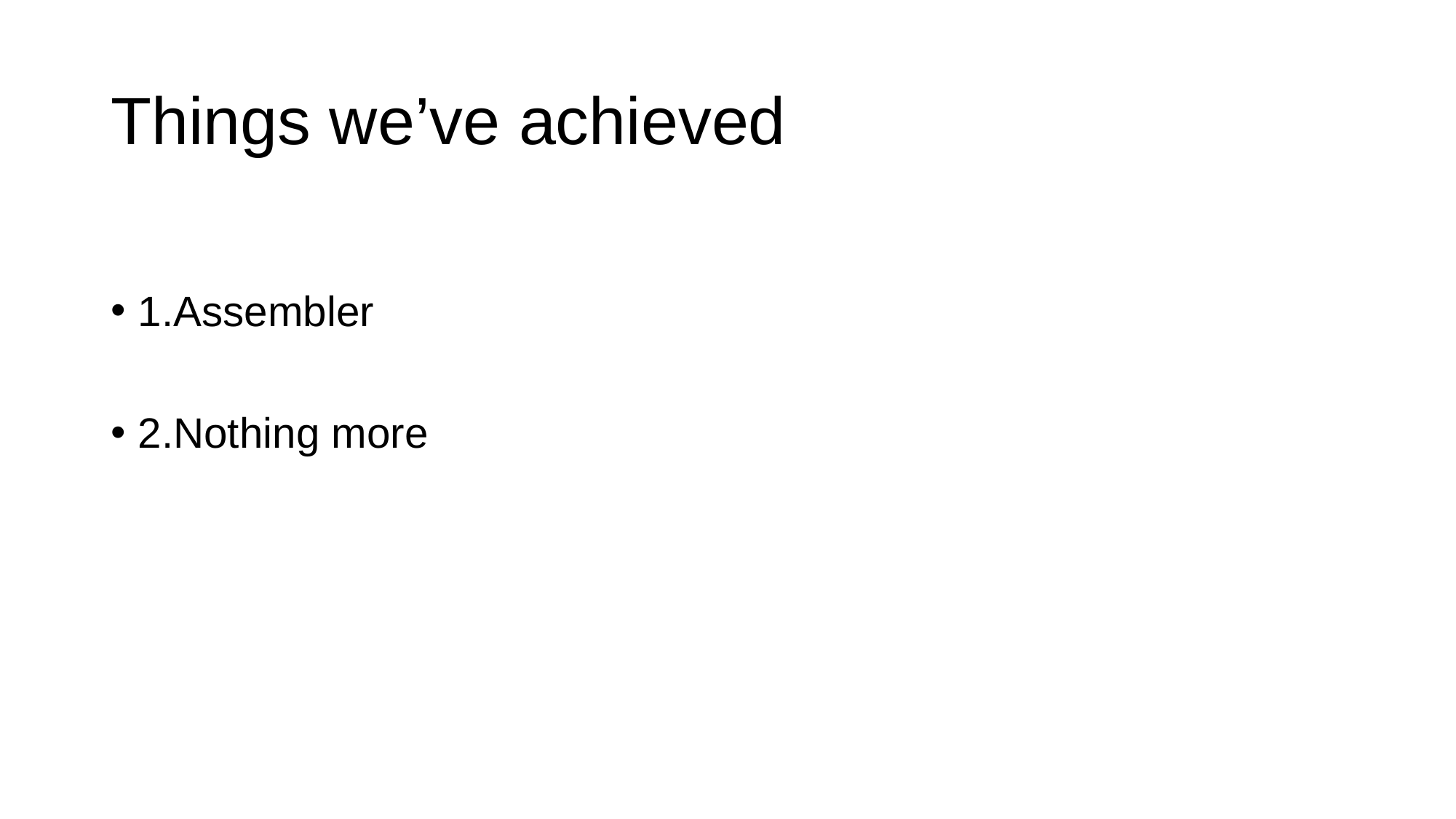

# Things we’ve achieved

1.Assembler

2.Nothing more